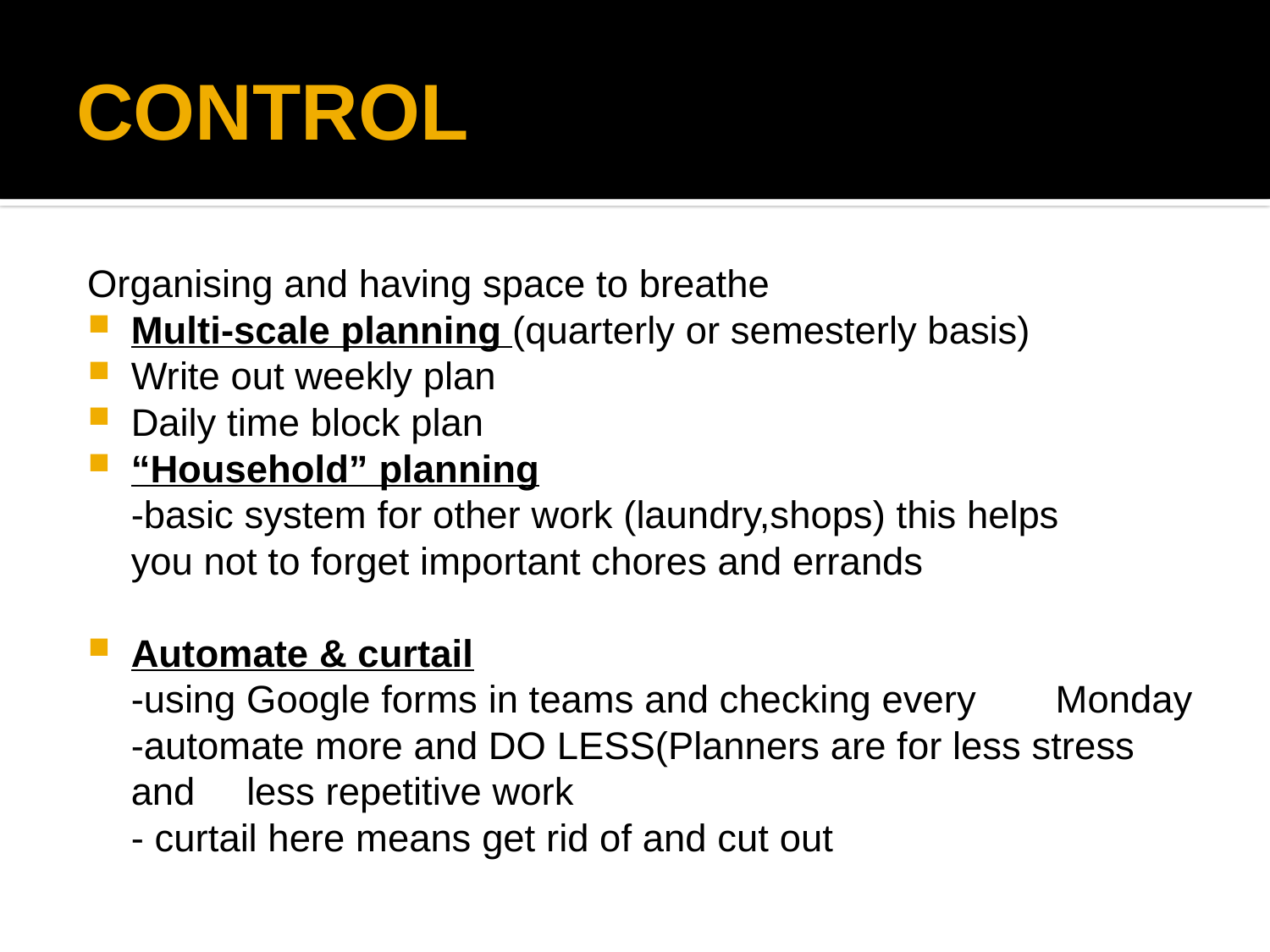

# CONTROL
Organising and having space to breathe
Multi-scale planning (quarterly or semesterly basis)
Write out weekly plan
Daily time block plan
“Household” planning
		-basic system for other work (laundry,shops) this helps 	you not to forget important chores and errands

Automate & curtail
		-using Google forms in teams and checking every 	Monday
		-automate more and DO LESS(Planners are for less stress and 	less repetitive work
		- curtail here means get rid of and cut out